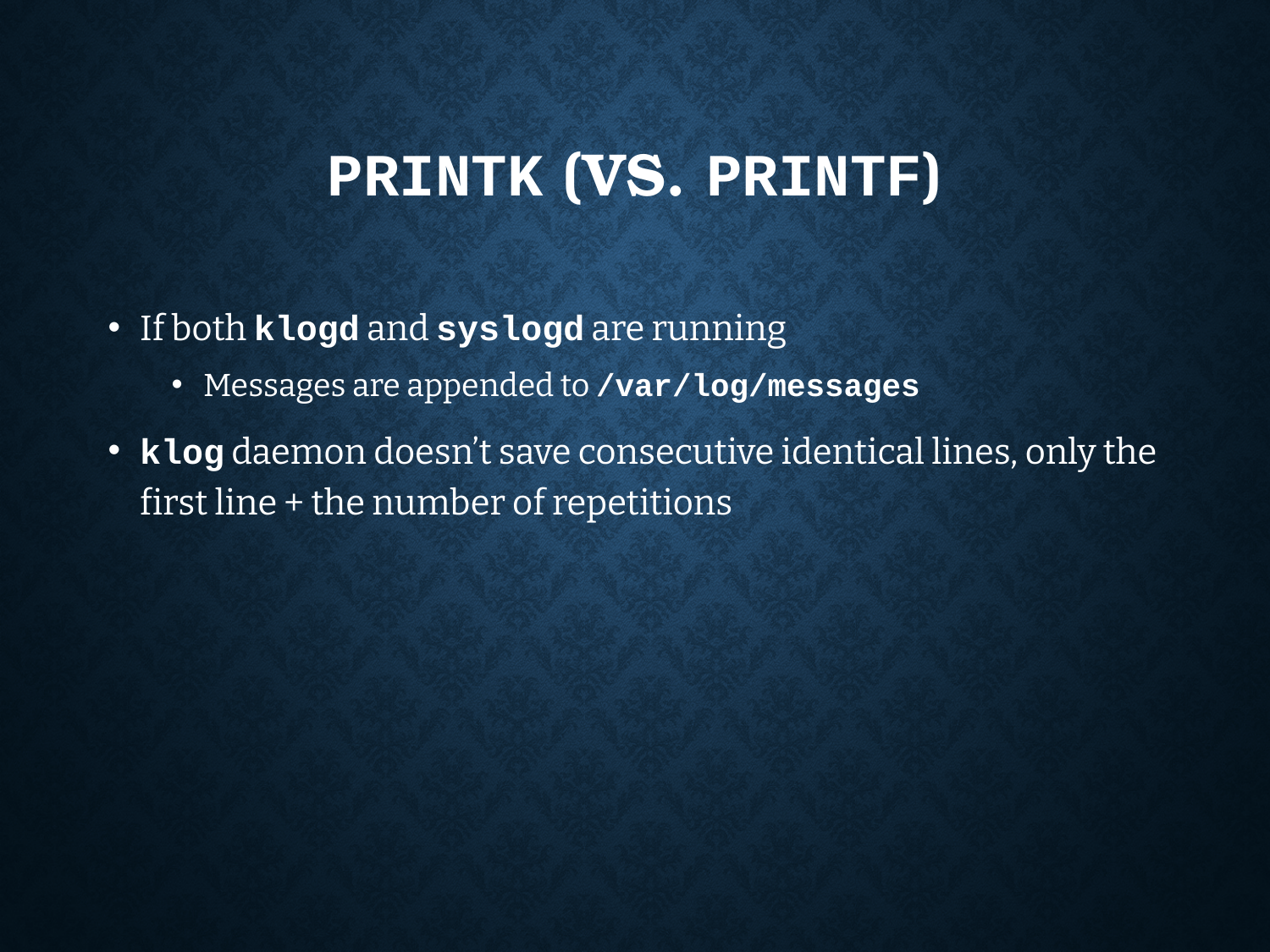

# printk (vs. printf)
If both klogd and syslogd are running
Messages are appended to /var/log/messages
klog daemon doesn’t save consecutive identical lines, only the first line + the number of repetitions